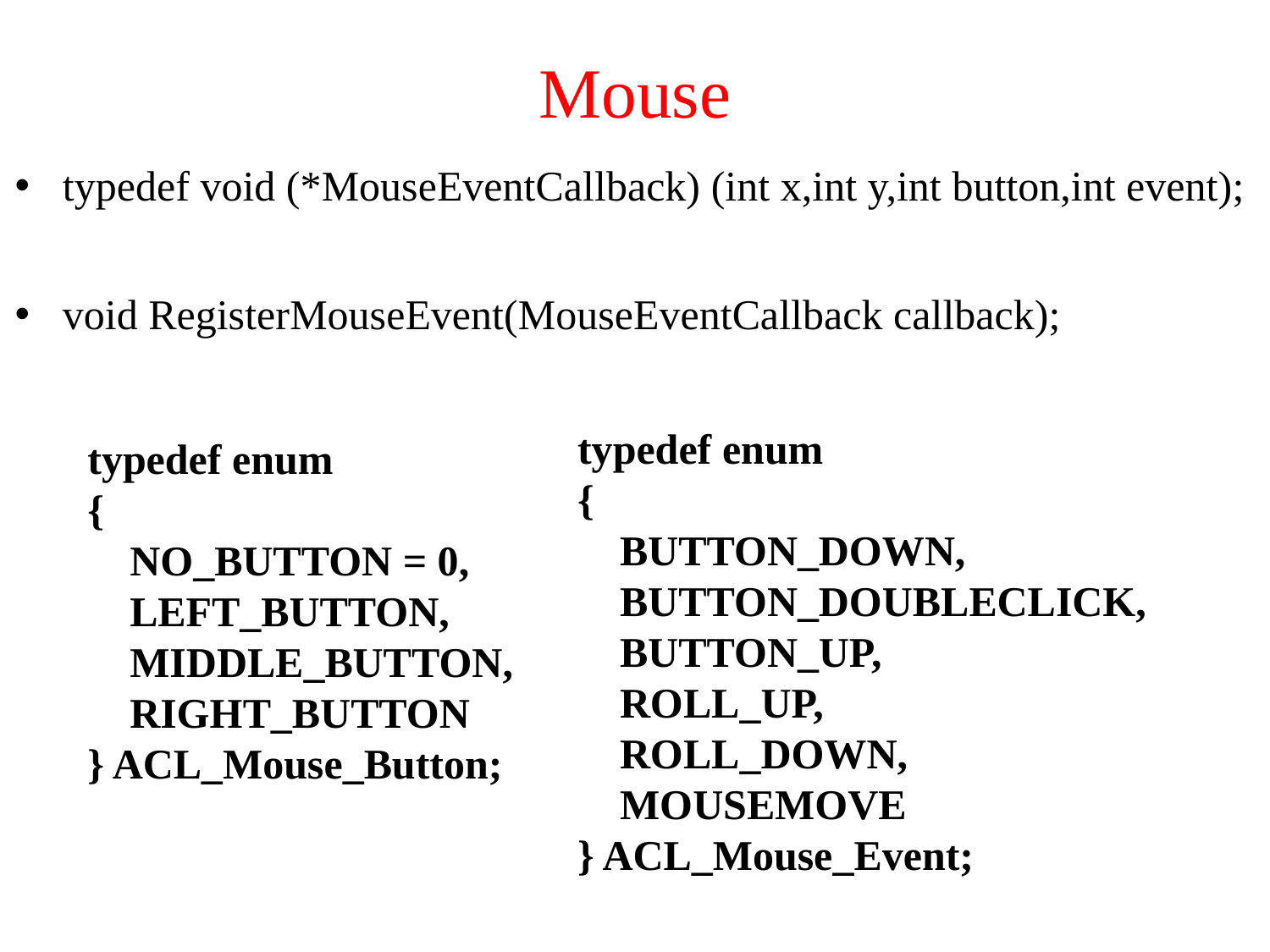

# Mouse
typedef void (*MouseEventCallback) (int x,int y,int button,int event);

void RegisterMouseEvent(MouseEventCallback callback);
typedef enum
{
    BUTTON_DOWN,
    BUTTON_DOUBLECLICK,
    BUTTON_UP,
    ROLL_UP,
    ROLL_DOWN,
    MOUSEMOVE
} ACL_Mouse_Event;
typedef enum
{
    NO_BUTTON = 0,
    LEFT_BUTTON,
    MIDDLE_BUTTON,
    RIGHT_BUTTON
} ACL_Mouse_Button;